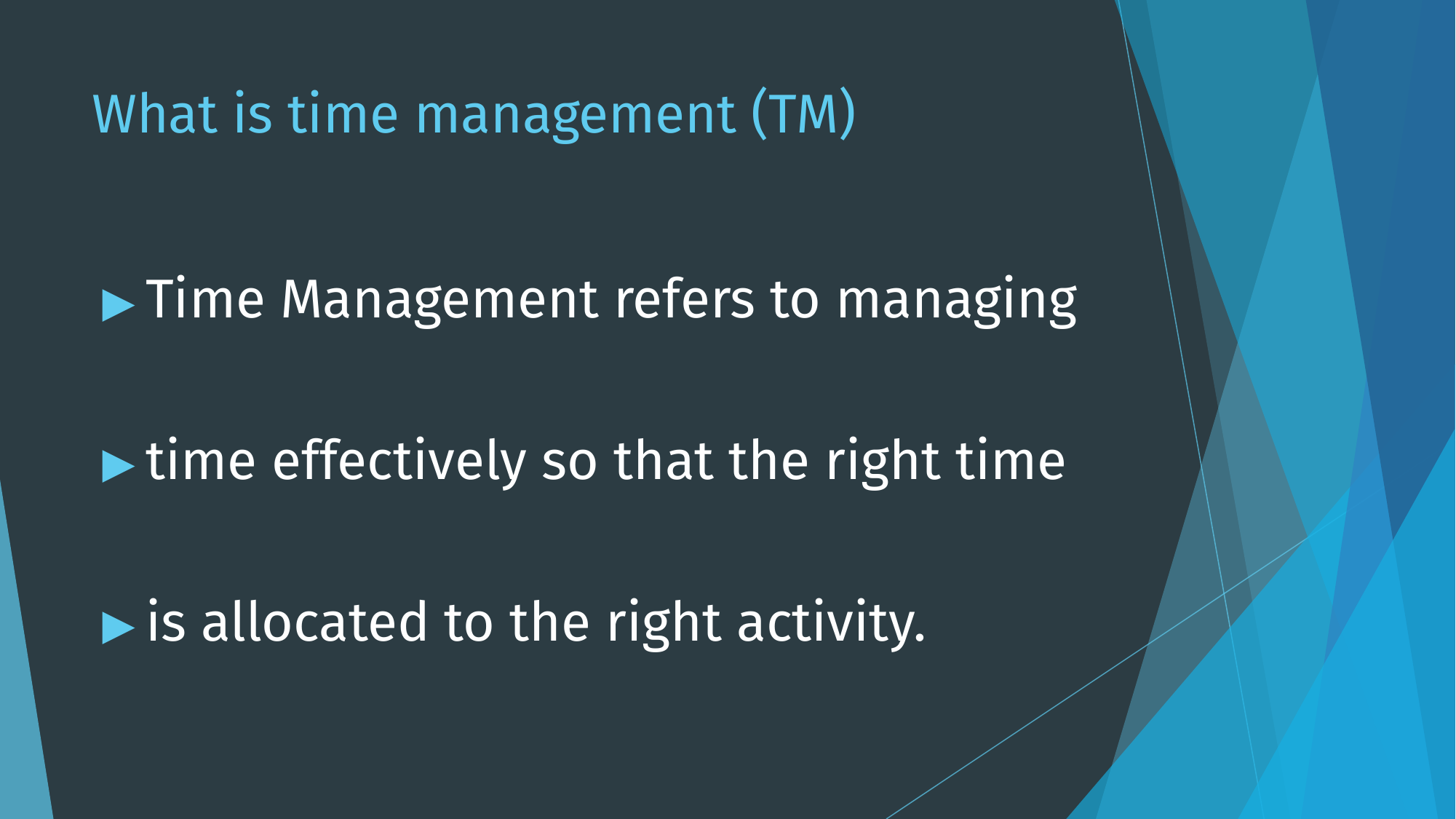

# What is time management (TM)
Time Management refers to managing

time effectively so that the right time

is allocated to the right activity.